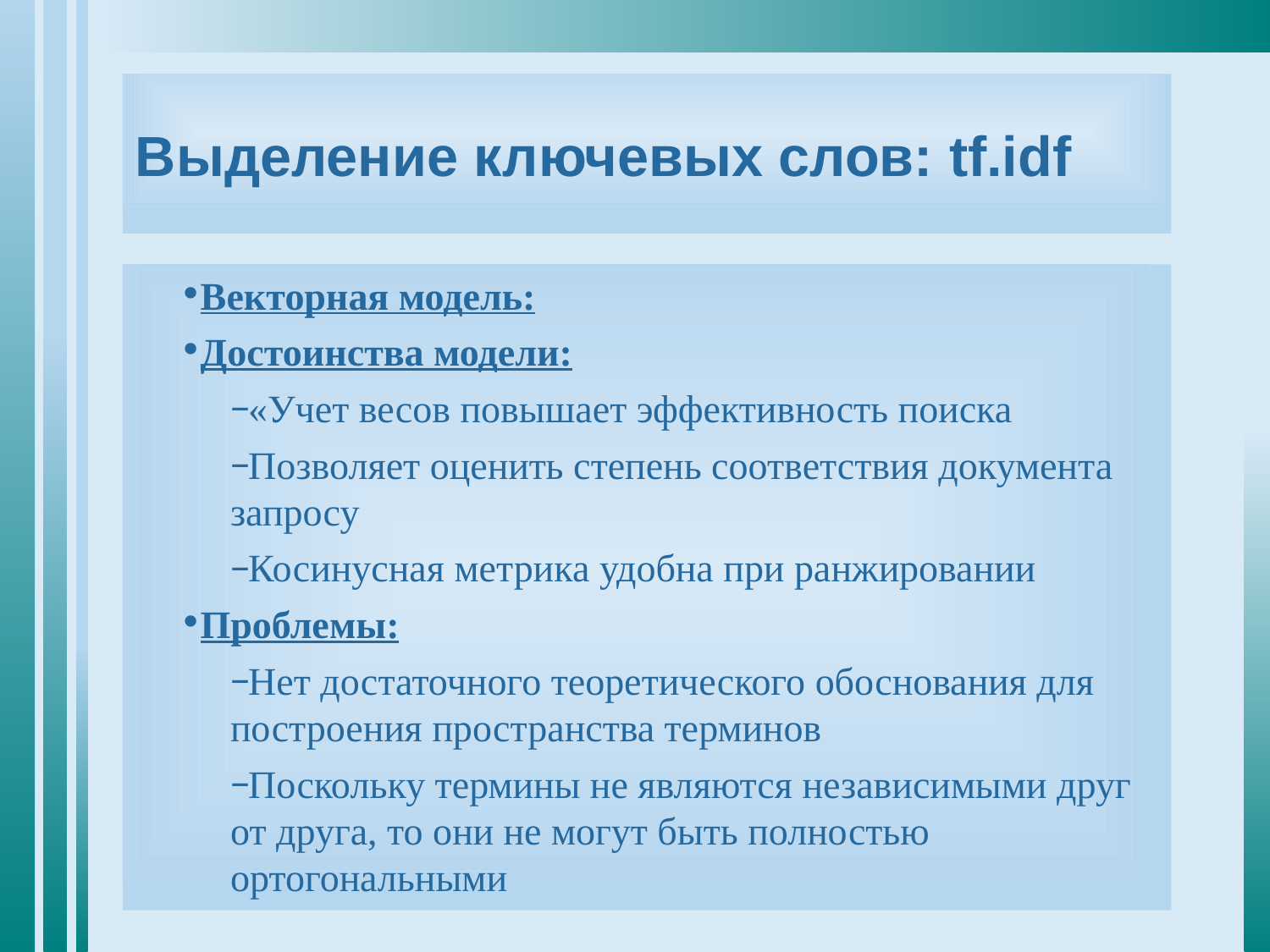

# Выделение ключевых слов: tf.idf
Векторная модель:
Достоинства модели:
«Учет весов повышает эффективность поиска
Позволяет оценить степень соответствия документа запросу
Косинусная метрика удобна при ранжировании
Проблемы:
Нет достаточного теоретического обоснования для построения пространства терминов
Поскольку термины не являются независимыми друг от друга, то они не могут быть полностью ортогональными